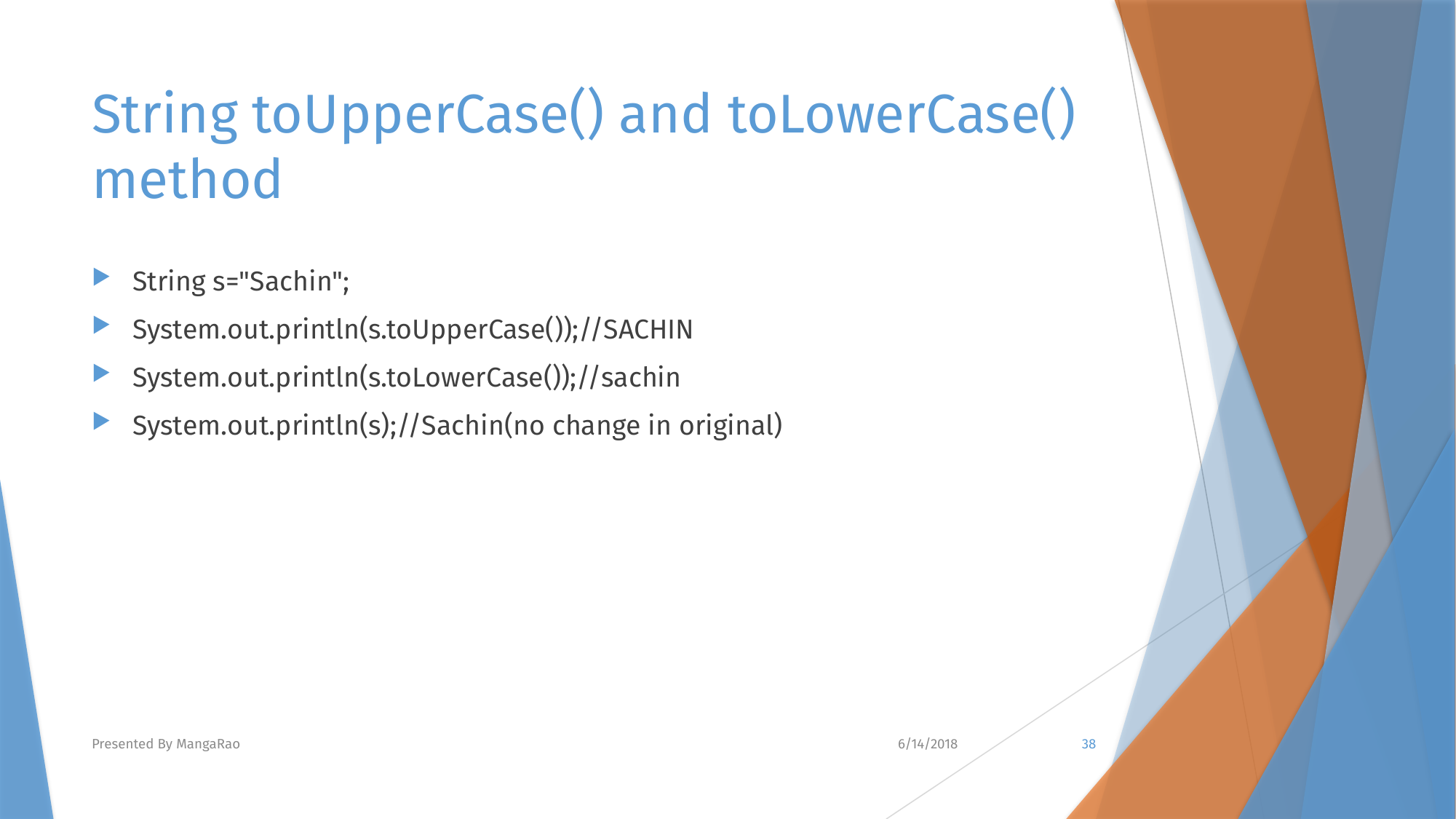

# String toUpperCase() and toLowerCase() method
String s="Sachin";
System.out.println(s.toUpperCase());//SACHIN
System.out.println(s.toLowerCase());//sachin
System.out.println(s);//Sachin(no change in original)

Presented By MangaRao
6/14/2018
38